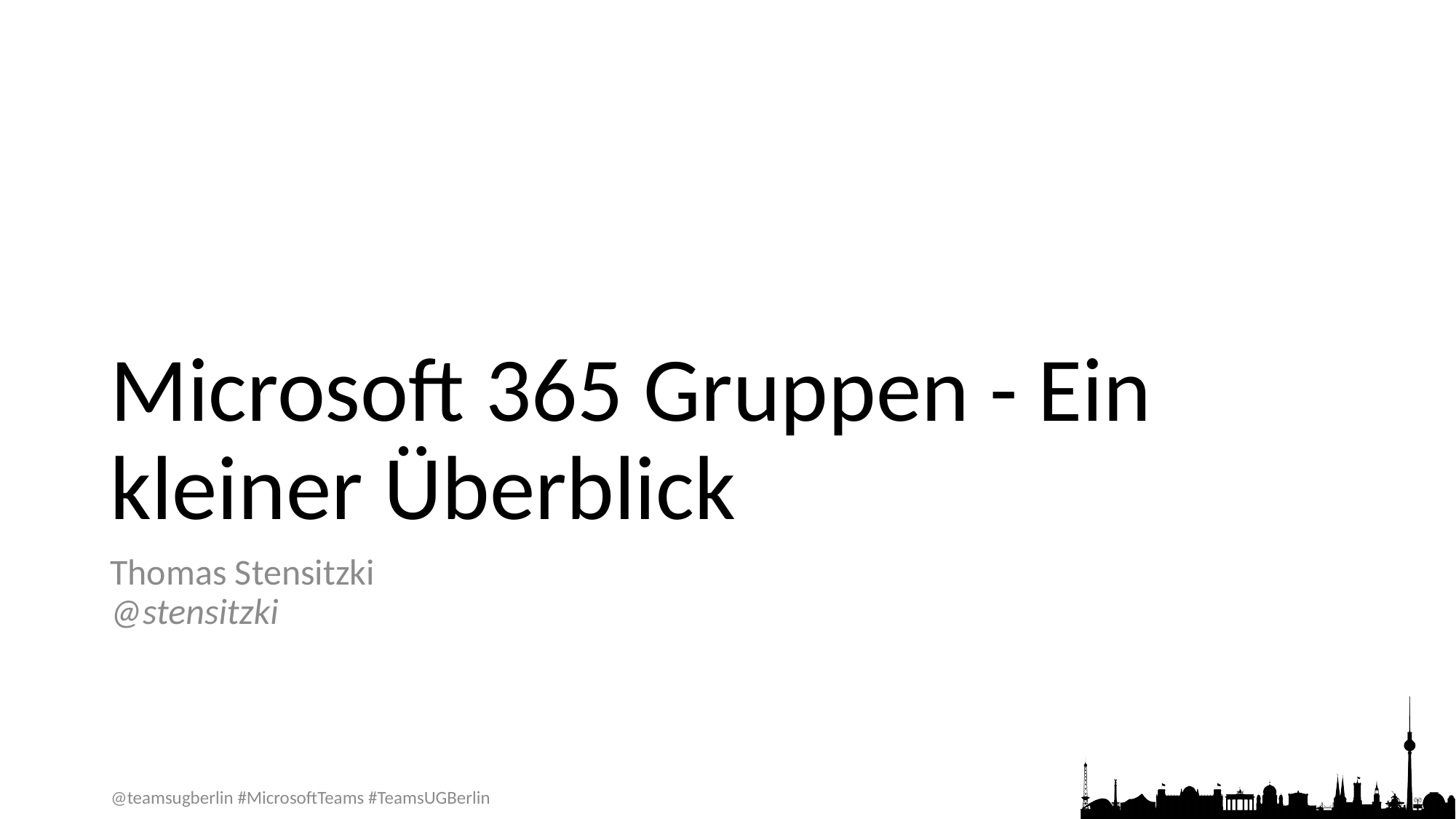

# Microsoft 365 Gruppen - Ein kleiner Überblick
Thomas Stensitzki
@stensitzki